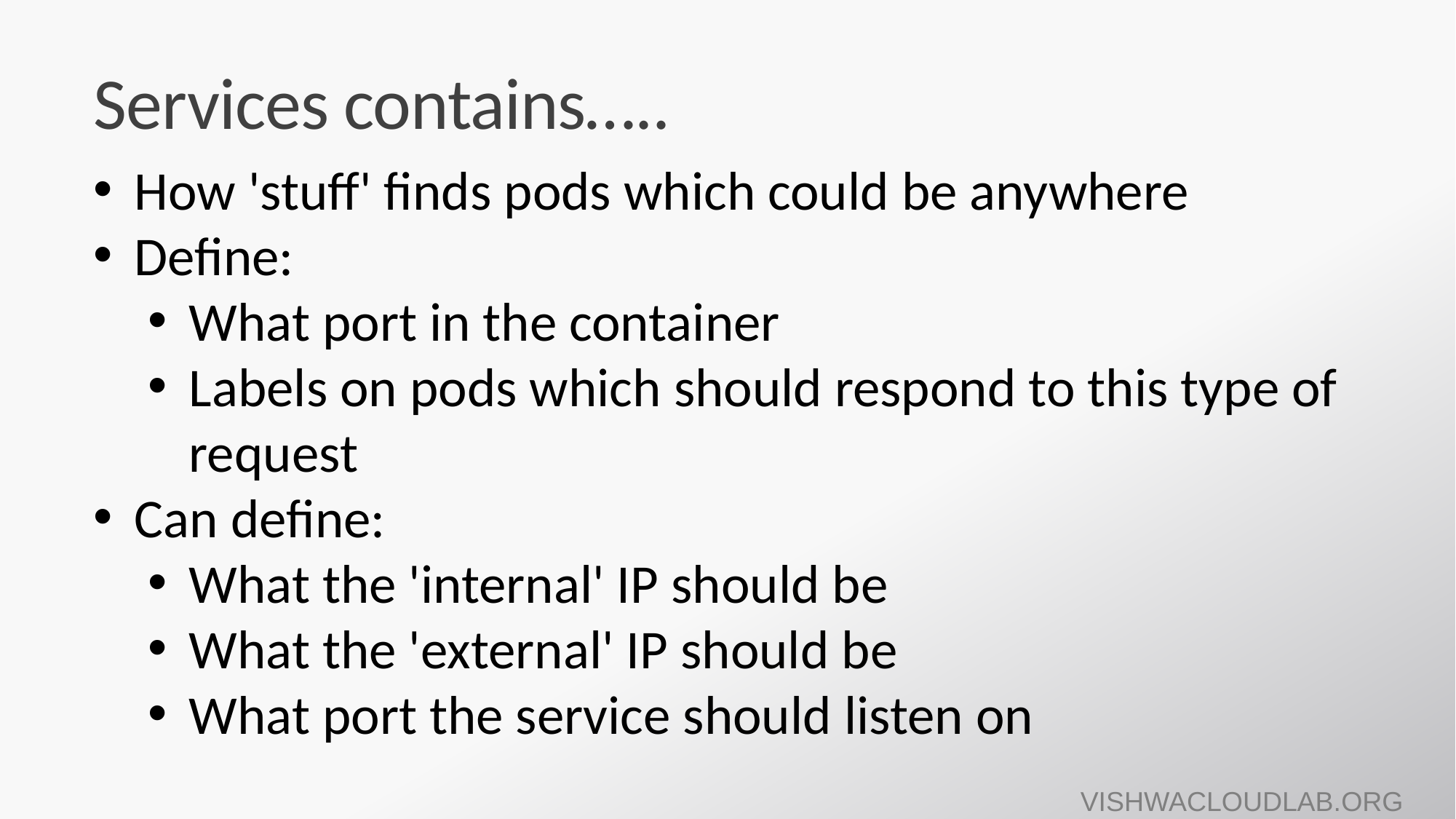

# Services contains…..
How 'stuff' finds pods which could be anywhere
Define:
What port in the container
Labels on pods which should respond to this type of request
Can define:
What the 'internal' IP should be
What the 'external' IP should be
What port the service should listen on